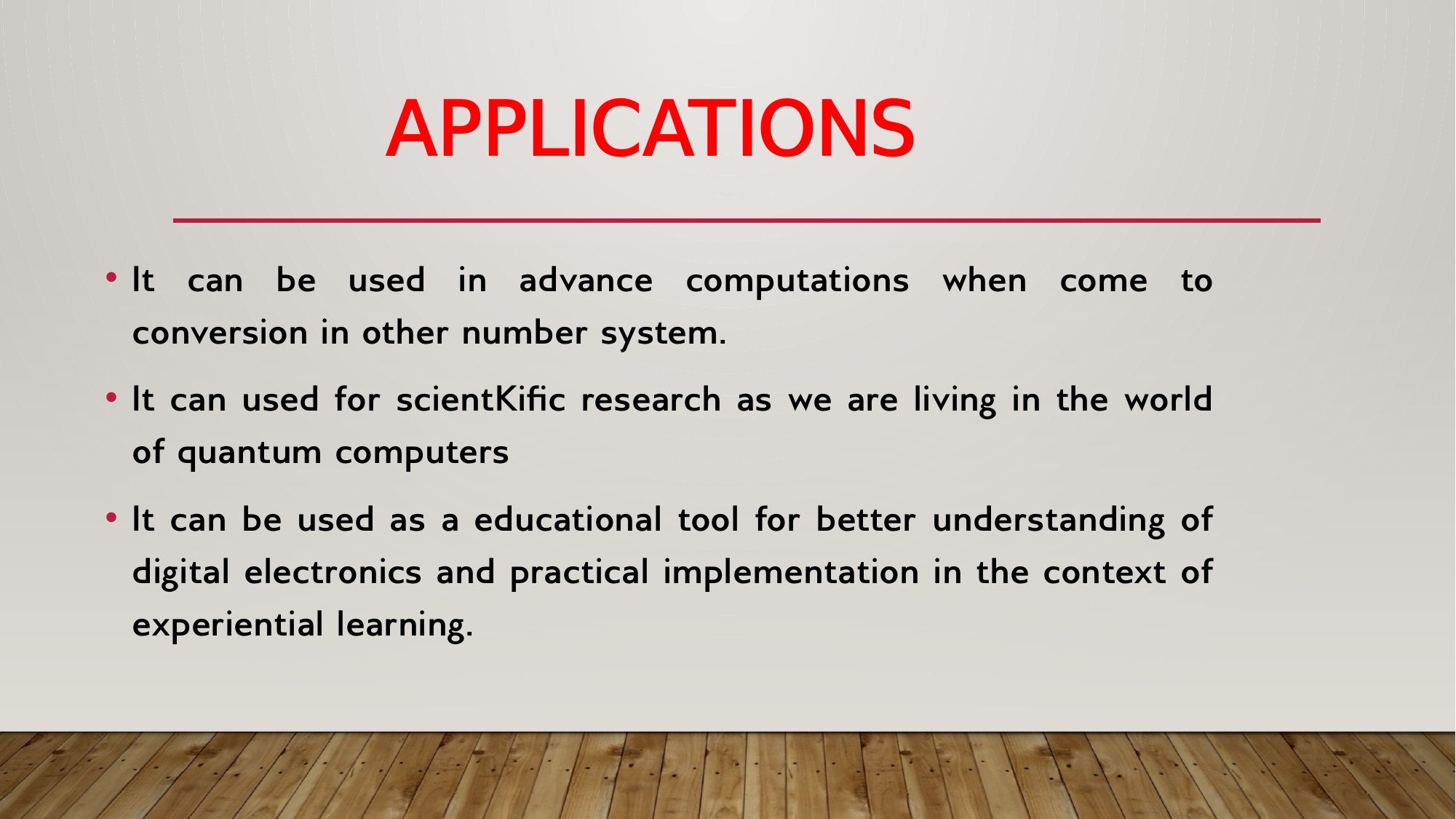

# Applications
It can be used in advance computations when come to conversion in other number system.
It can used for scientKific research as we are living in the world of quantum computers
It can be used as a educational tool for better understanding of digital electronics and practical implementation in the context of experiential learning.